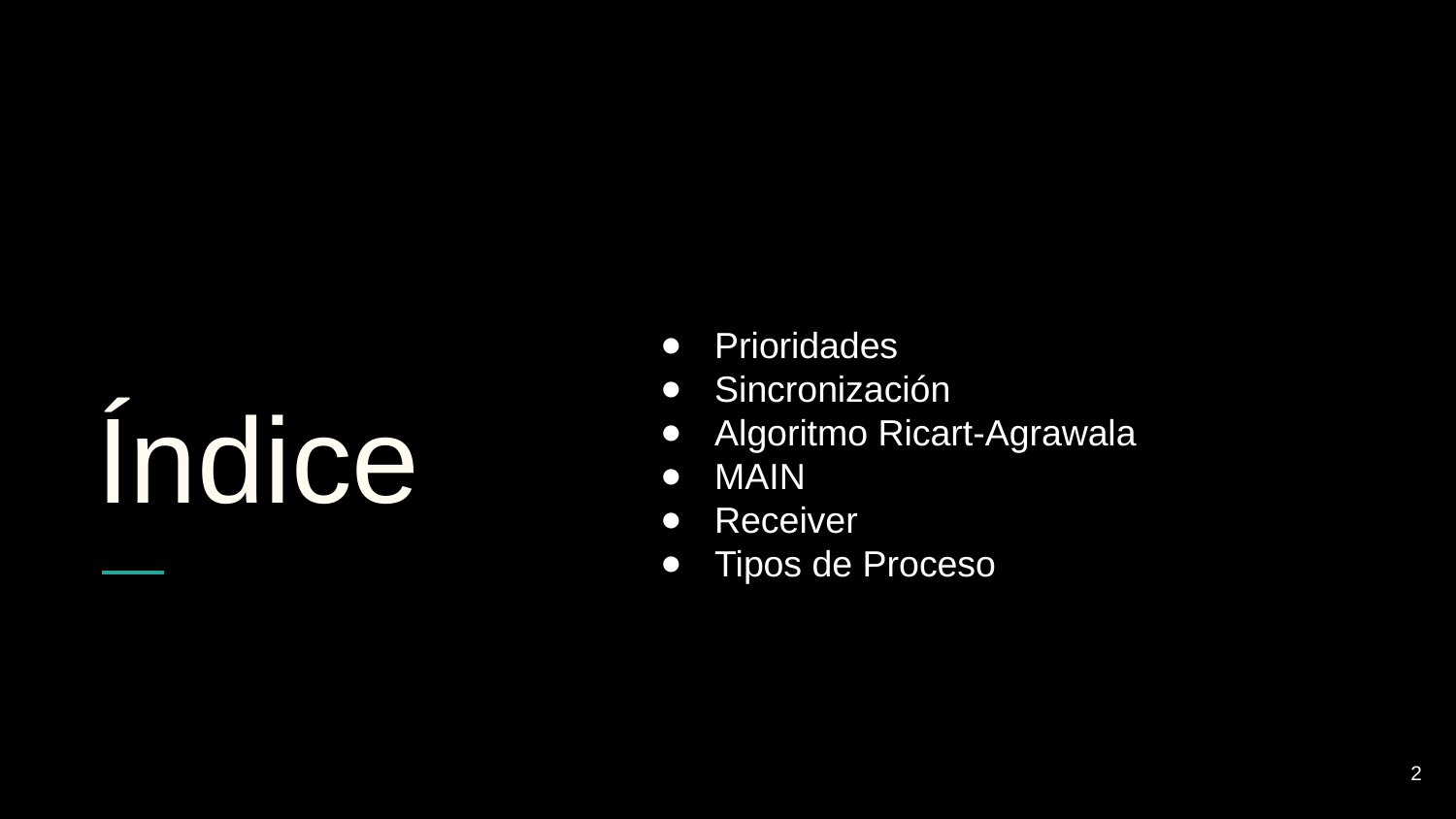

# Índice
Prioridades
Sincronización
Algoritmo Ricart-Agrawala
MAIN
Receiver
Tipos de Proceso

2